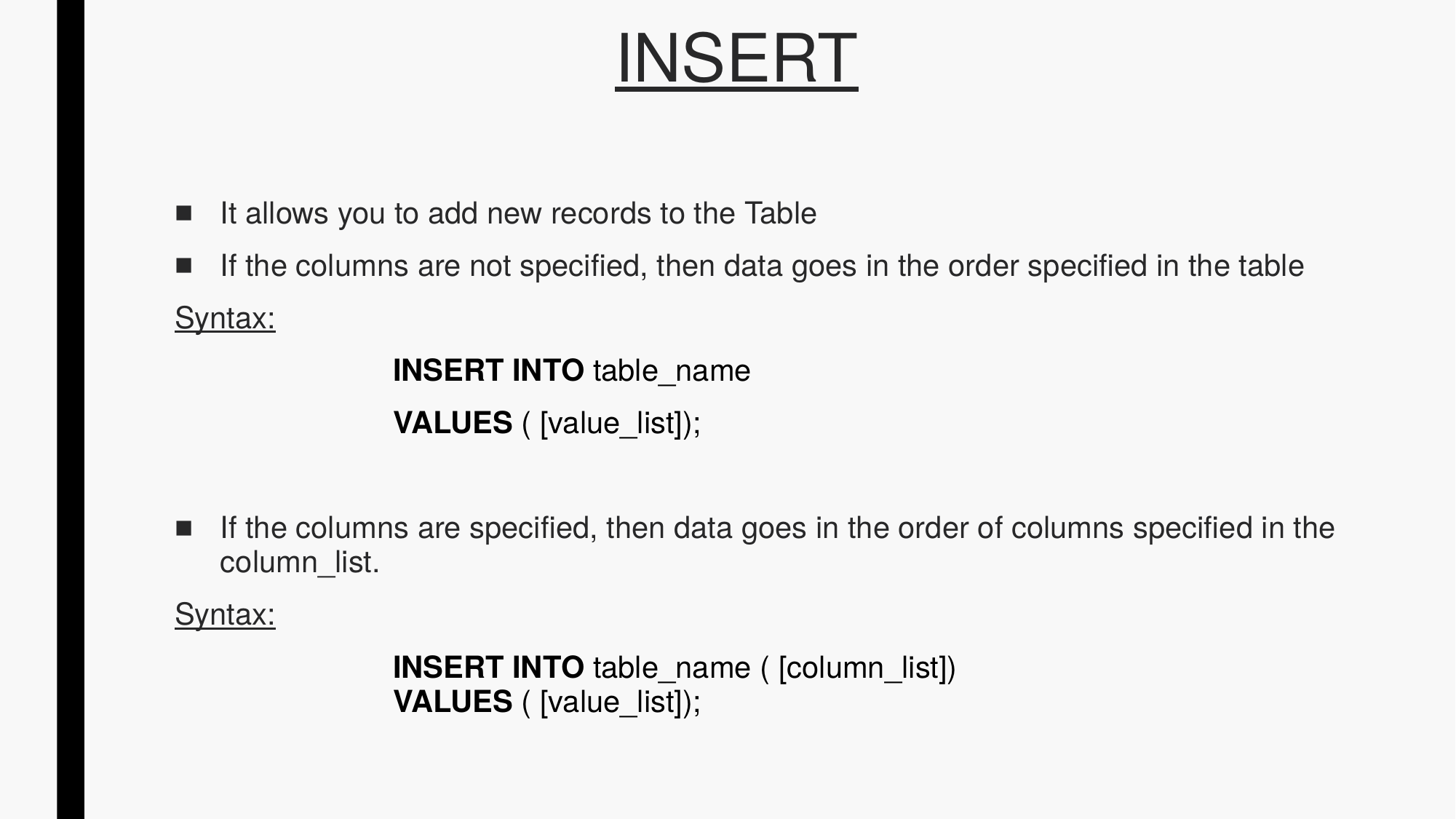

# INSERT
It allows you to add new records to the Table
If the columns are not specified, then data goes in the order specified in the table
Syntax:
		INSERT INTO table_name
		VALUES ( [value_list]);

If the columns are specified, then data goes in the order of columns specified in the column_list.
Syntax:
		INSERT INTO table_name ( [column_list]) 					VALUES ( [value_list]);